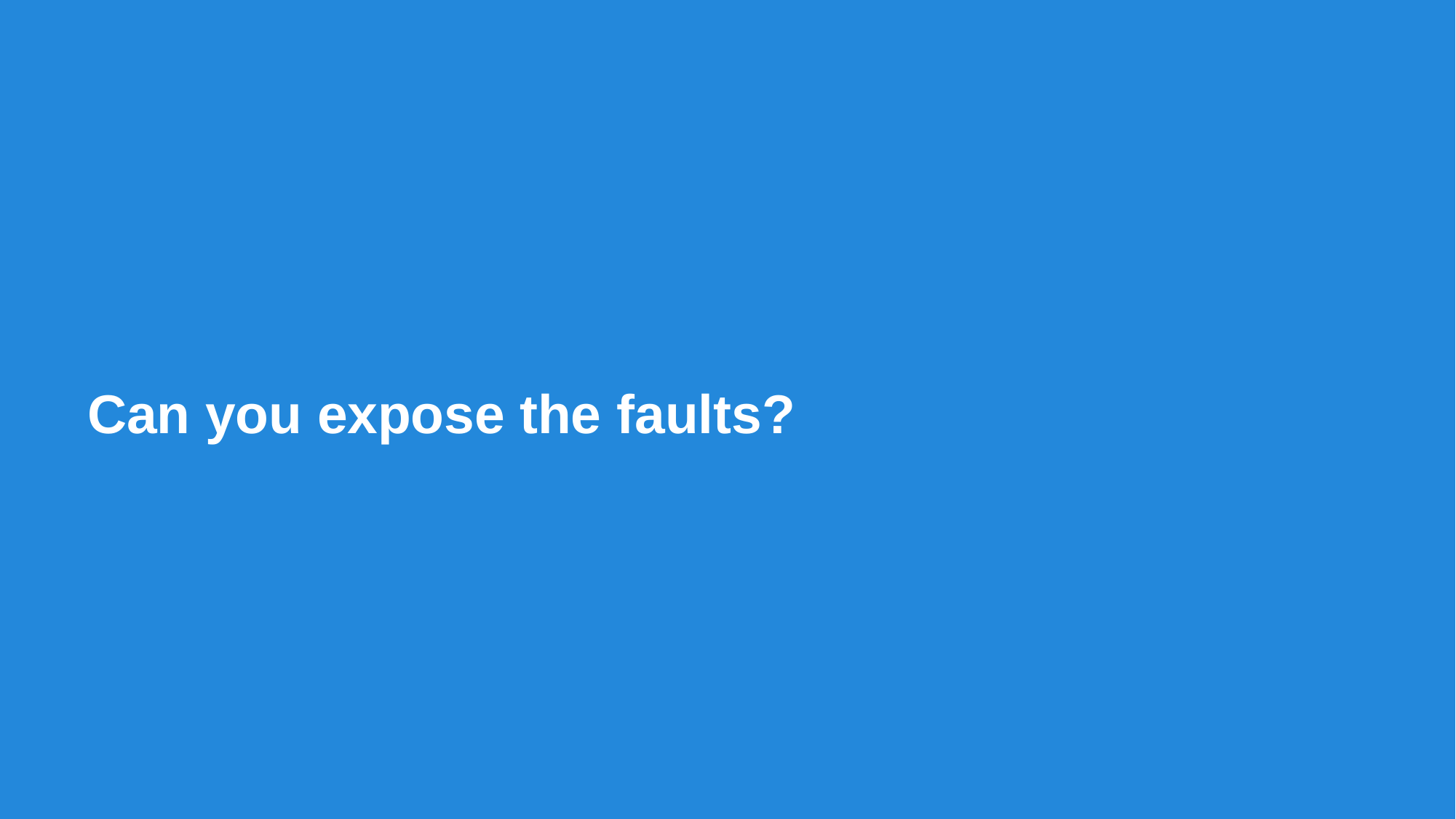

# Can you expose the faults?
8